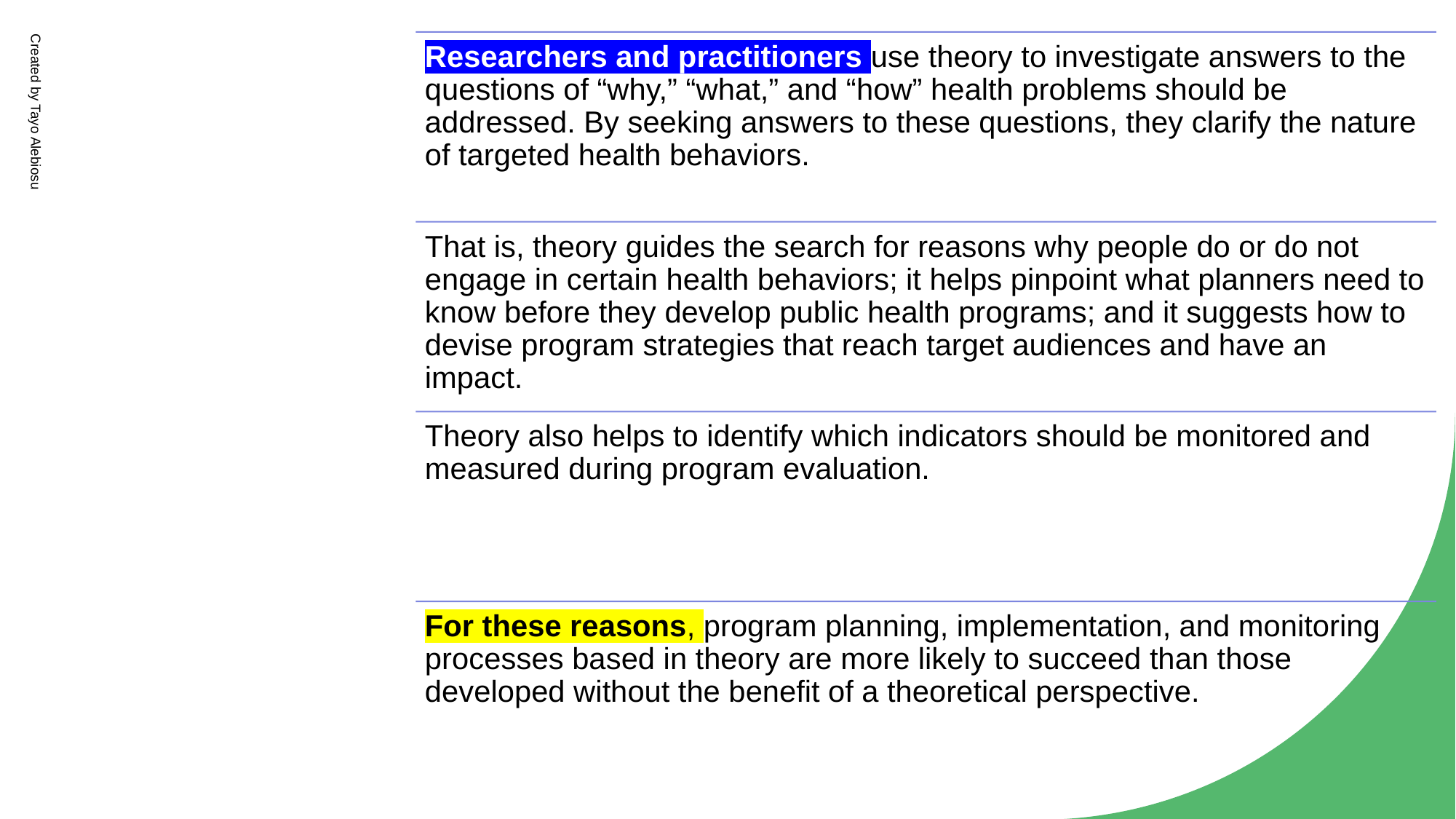

Researchers and practitioners use theory to investigate answers to the questions of “why,” “what,” and “how” health problems should be addressed. By seeking answers to these questions, they clarify the nature of targeted health behaviors.
That is, theory guides the search for reasons why people do or do not engage in certain health behaviors; it helps pinpoint what planners need to know before they develop public health programs; and it suggests how to devise program strategies that reach target audiences and have an impact.
Theory also helps to identify which indicators should be monitored and measured during program evaluation.
For these reasons, program planning, implementation, and monitoring processes based in theory are more likely to succeed than those developed without the benefit of a theoretical perspective.
Created by Tayo Alebiosu